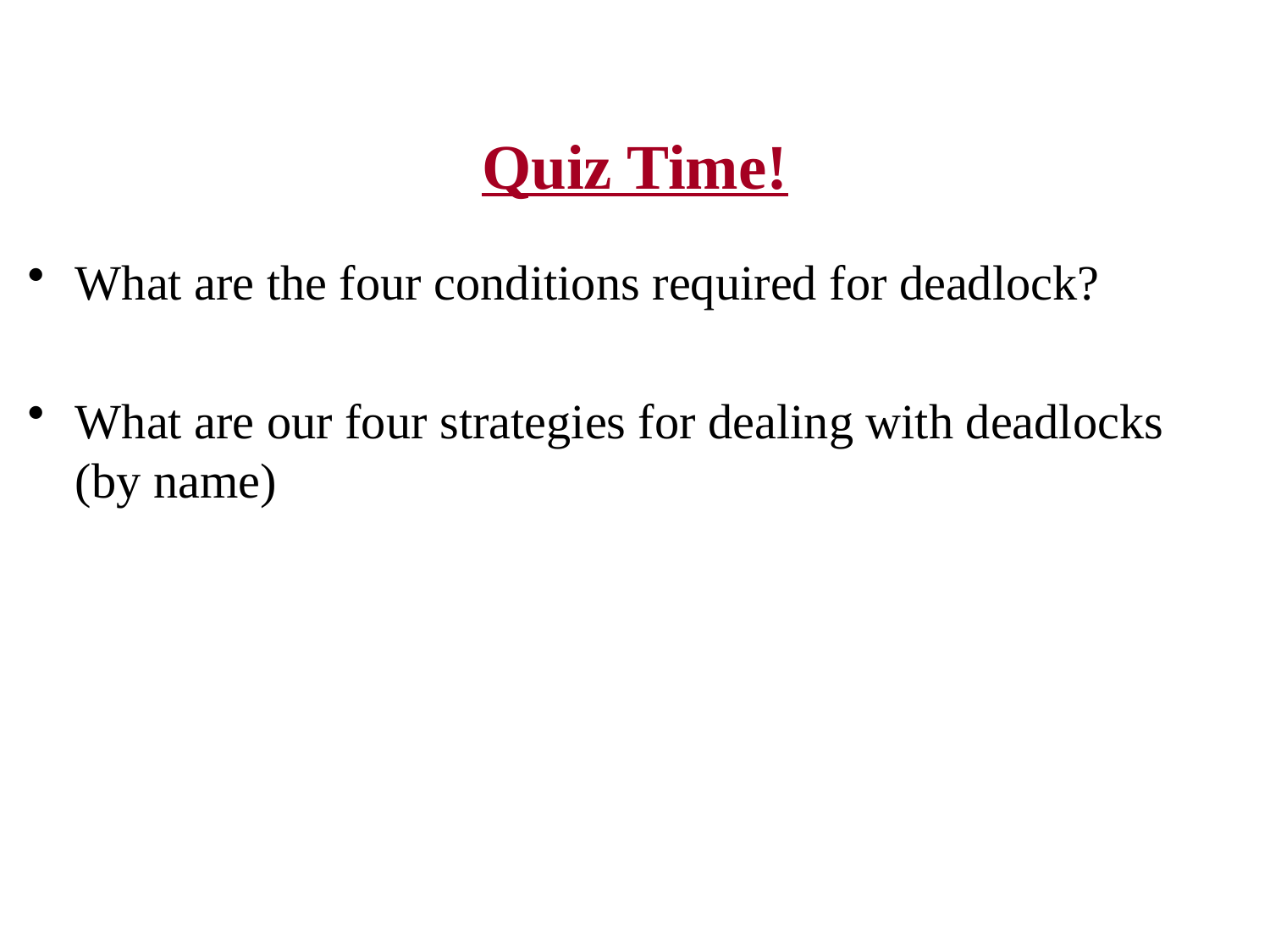

# Quiz Time!
What are the four conditions required for deadlock?

What are our four strategies for dealing with deadlocks (by name)